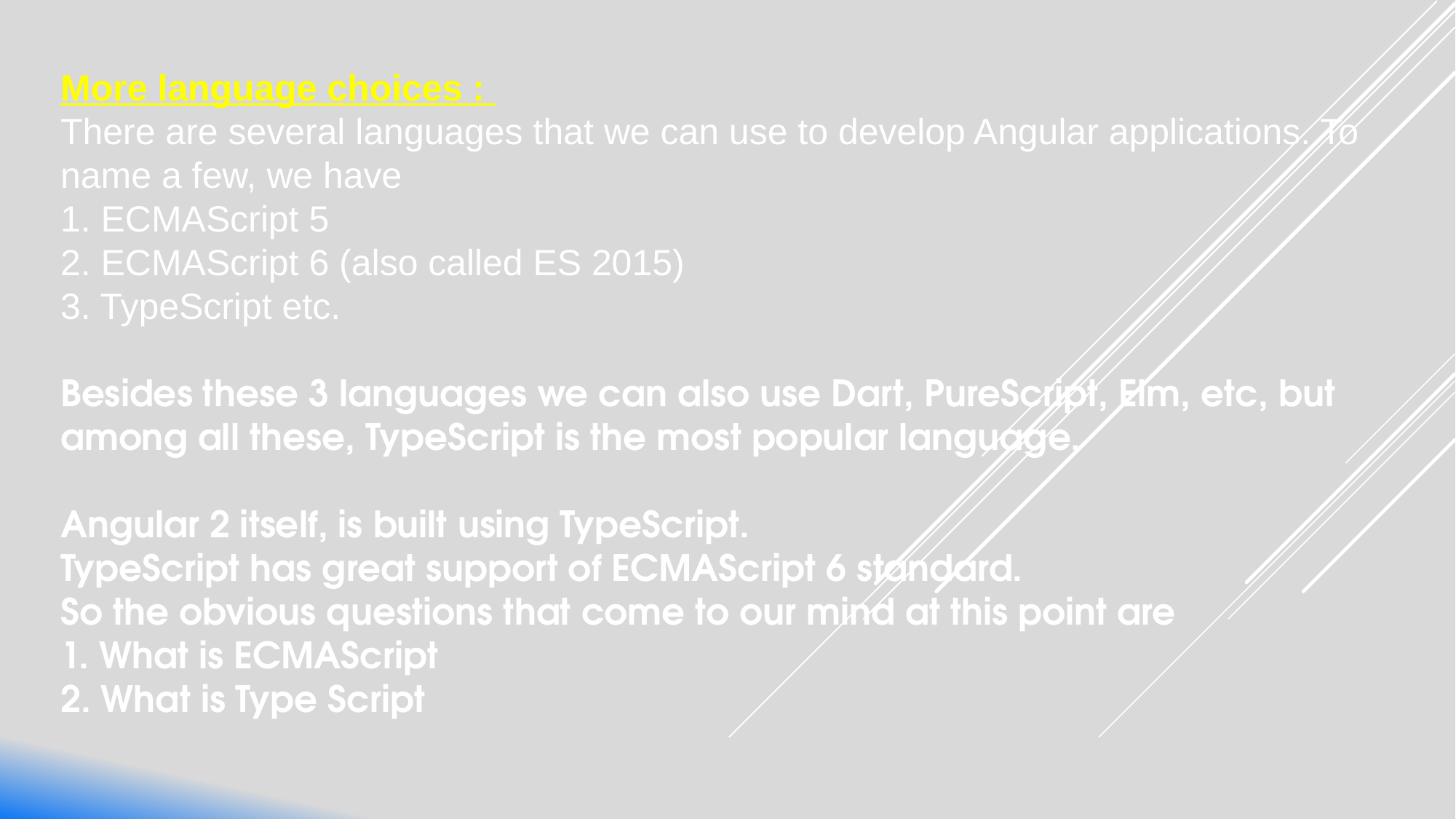

More language choices :
There are several languages that we can use to develop Angular applications. To name a few, we have
1. ECMAScript 5
2. ECMAScript 6 (also called ES 2015)
3. TypeScript etc.

Besides these 3 languages we can also use Dart, PureScript, Elm, etc, but among all these, TypeScript is the most popular language.  
Angular 2 itself, is built using TypeScript.
TypeScript has great support of ECMAScript 6 standard.
So the obvious questions that come to our mind at this point are 
1. What is ECMAScript 
2. What is Type Script